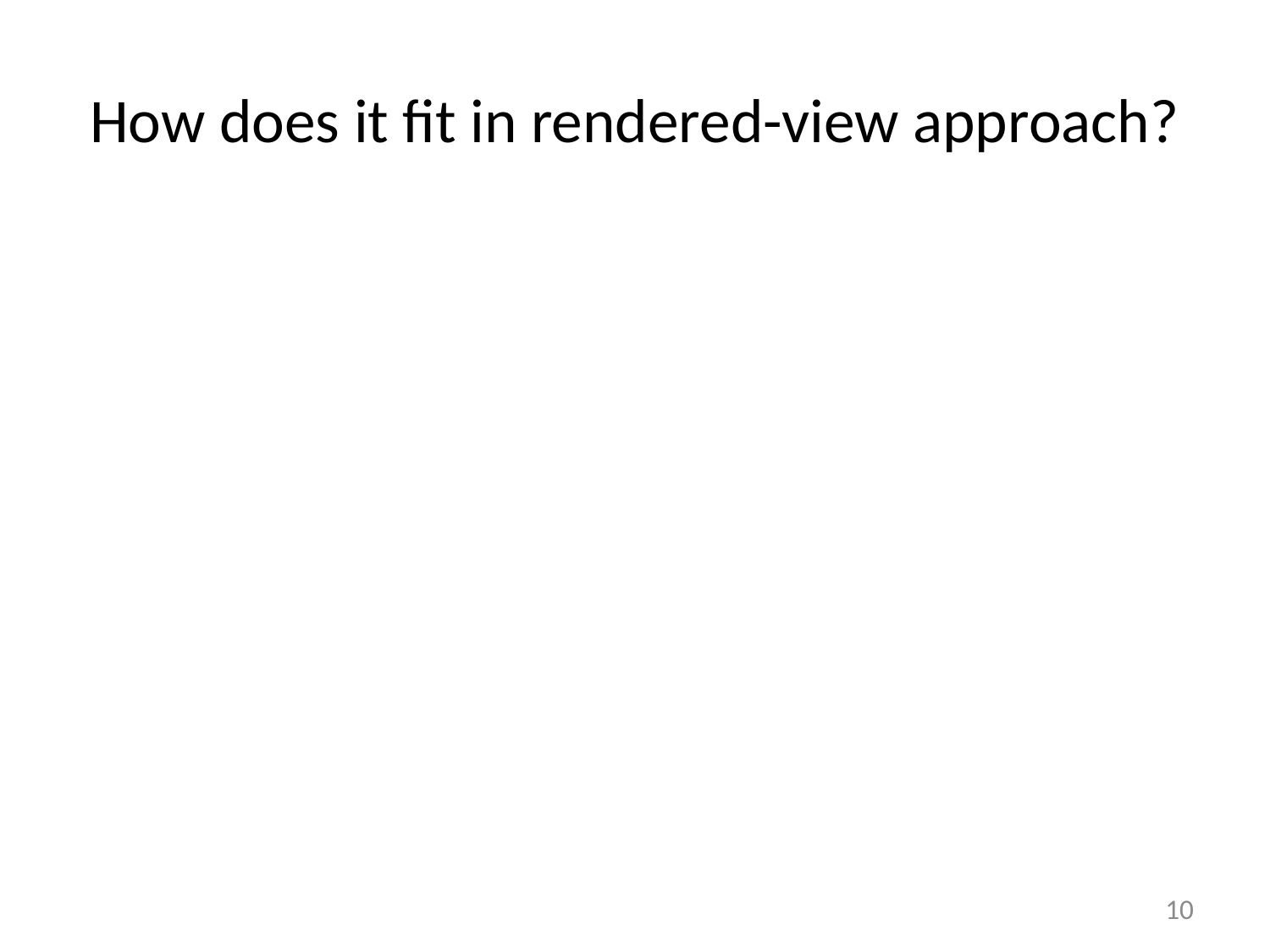

# How does it fit in rendered-view approach?

10